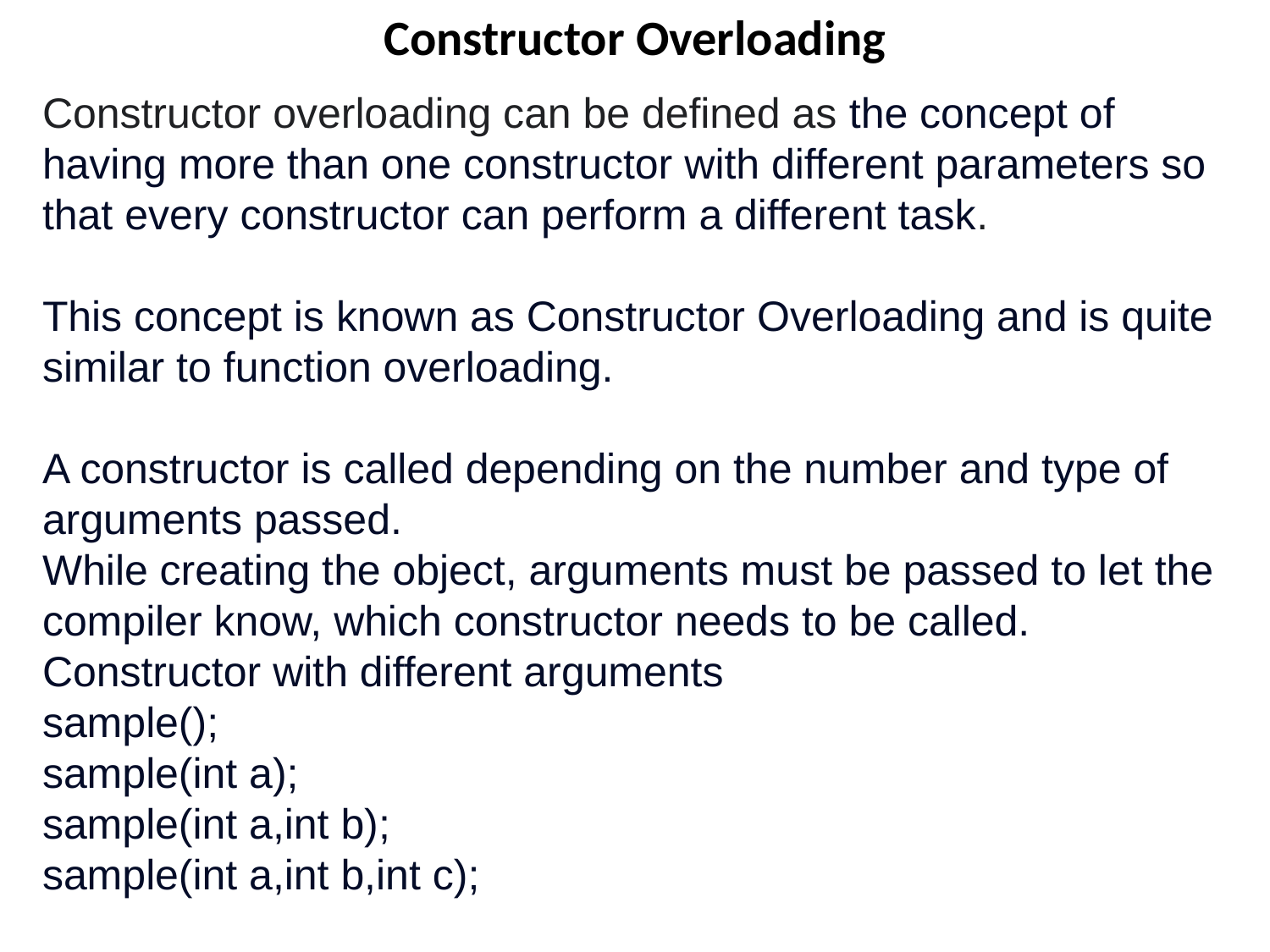

Constructor Overloading
Constructor overloading can be defined as the concept of having more than one constructor with different parameters so that every constructor can perform a different task.

This concept is known as Constructor Overloading and is quite similar to function overloading.

A constructor is called depending on the number and type of arguments passed.
While creating the object, arguments must be passed to let the compiler know, which constructor needs to be called.
Constructor with different arguments
sample();
sample(int a);
sample(int a,int b);
sample(int a,int b,int c);